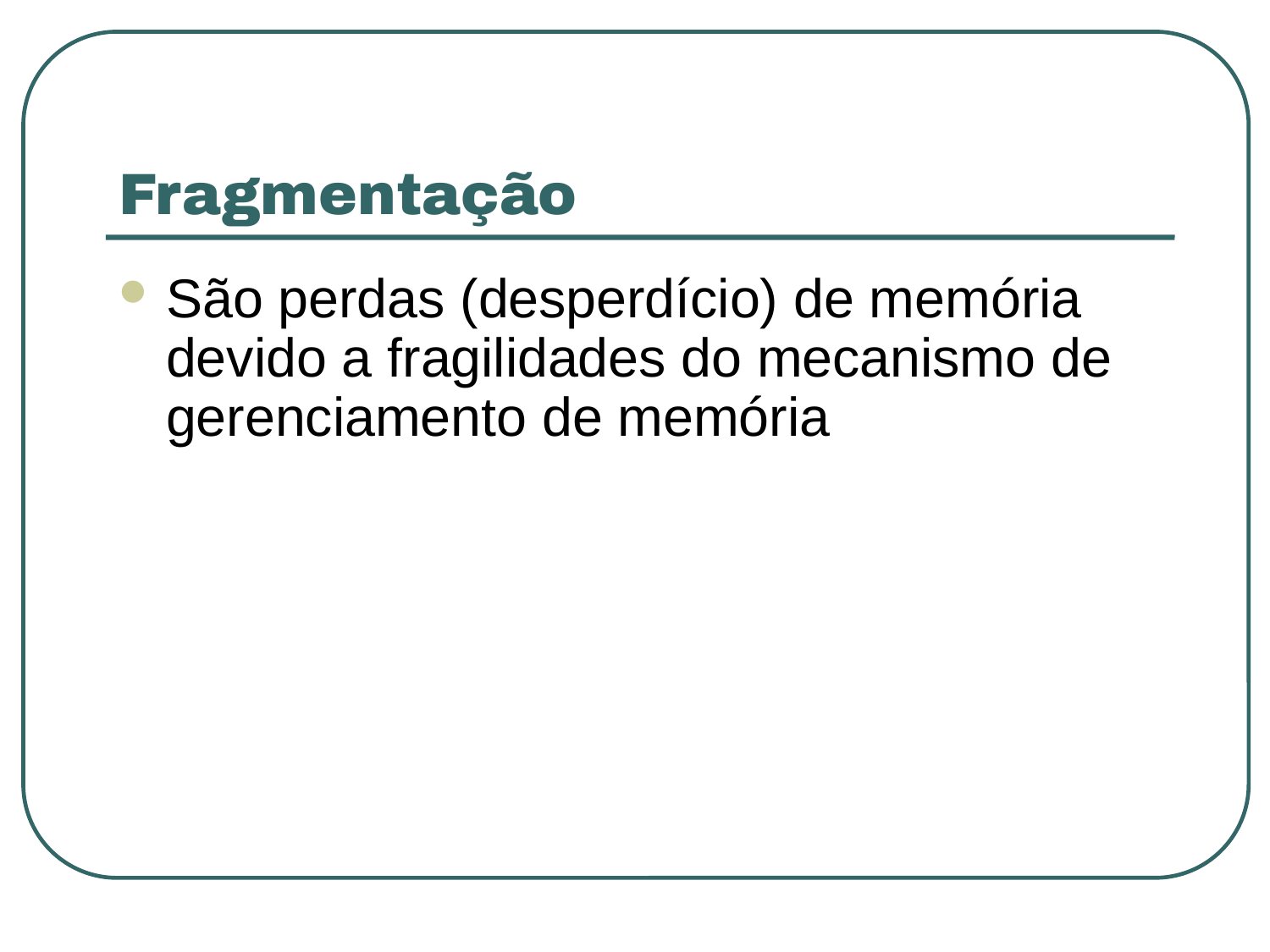

# Fragmentação
São perdas (desperdício) de memória devido a fragilidades do mecanismo de gerenciamento de memória